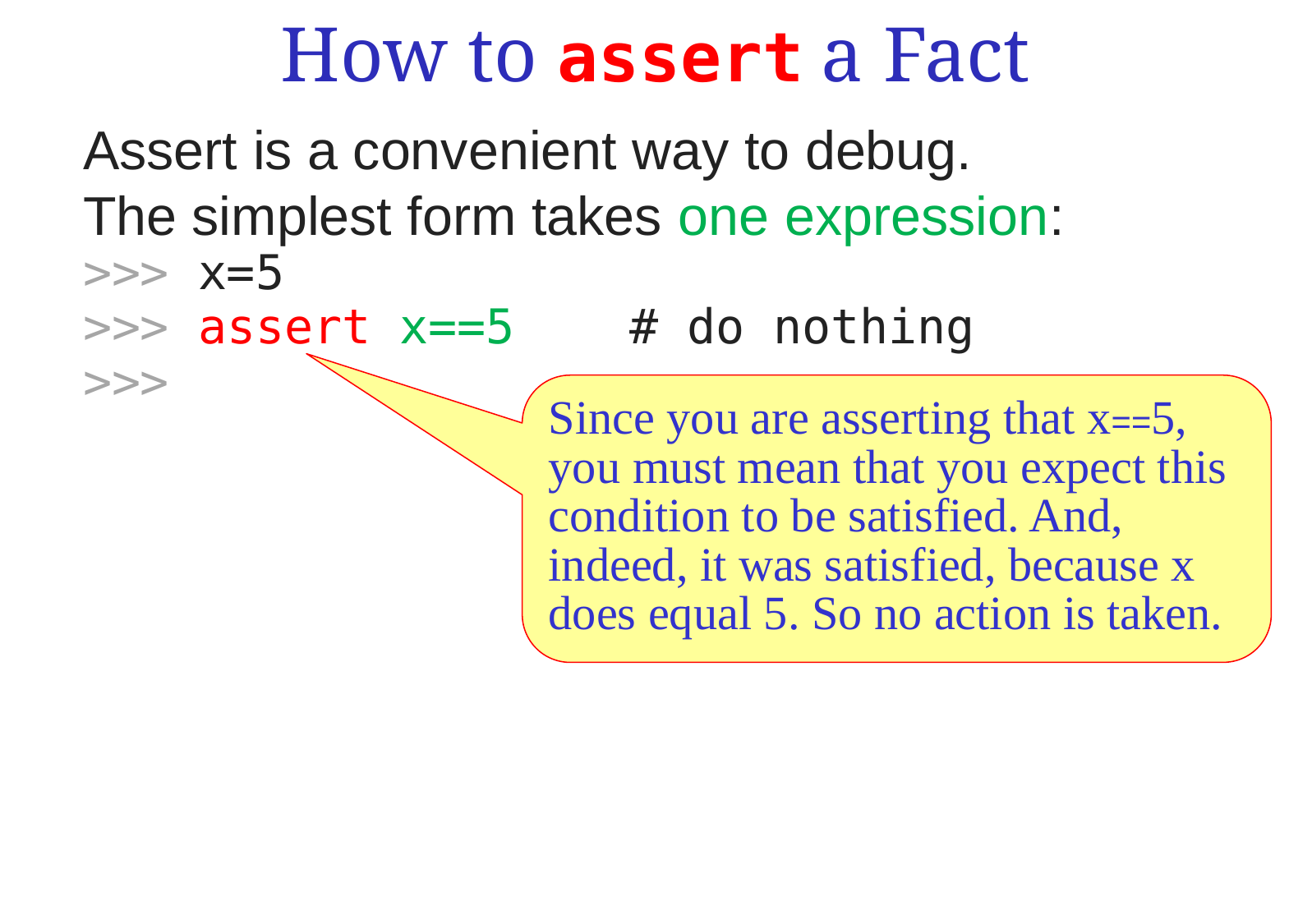

How to assert a Fact
Assert is a convenient way to debug.
The simplest form takes one expression:
>>> x=5
>>> assert x==5    # do nothing
>>>
Since you are asserting that x==5, you must mean that you expect this condition to be satisfied. And, indeed, it was satisfied, because x does equal 5. So no action is taken.